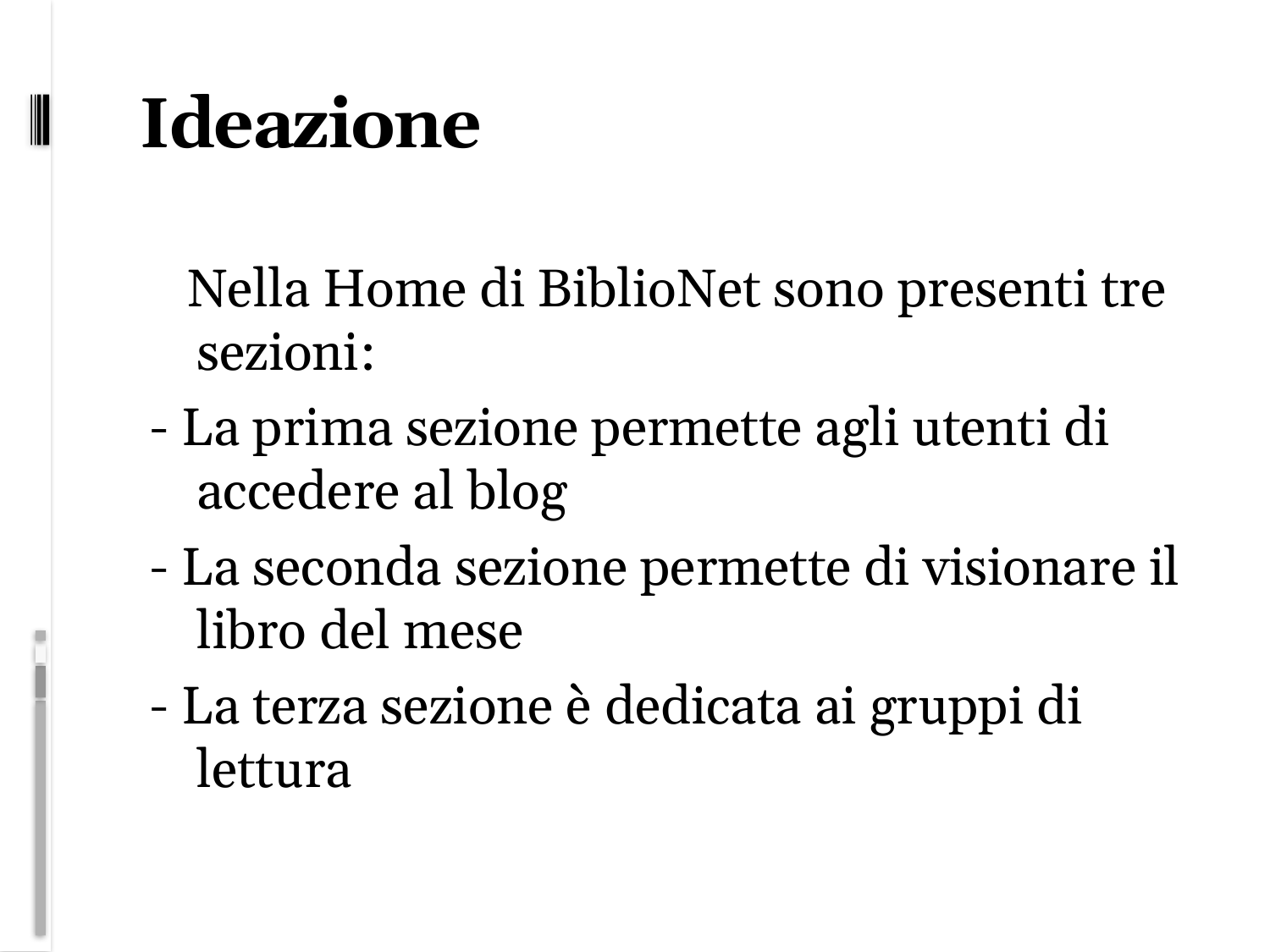

# Ideazione
   Nella Home di BiblioNet sono presenti tre sezioni:
- La prima sezione permette agli utenti di accedere al blog
- La seconda sezione permette di visionare il libro del mese
- La terza sezione è dedicata ai gruppi di lettura